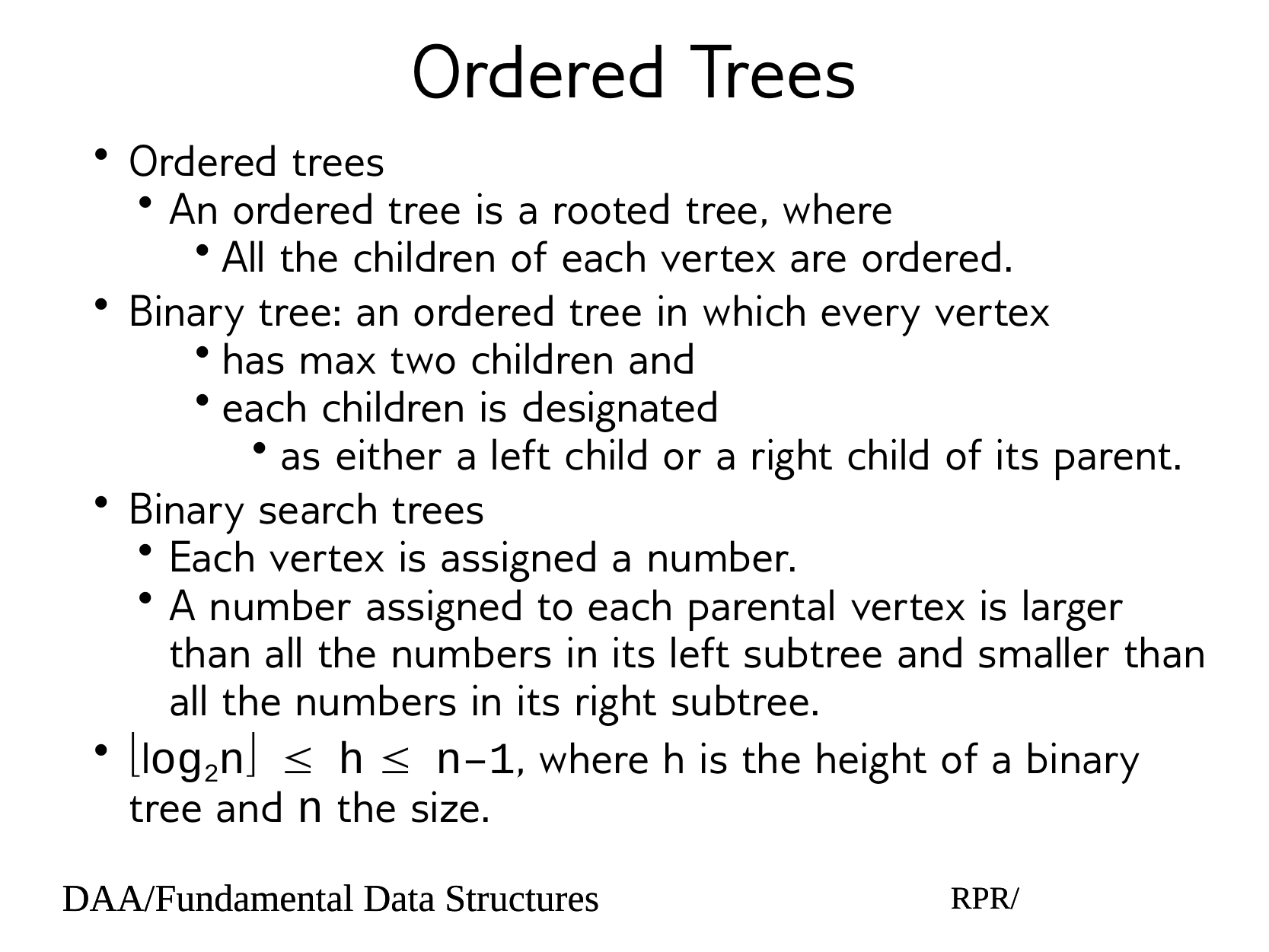

# Ordered Trees
Ordered trees
An ordered tree is a rooted tree, where
All the children of each vertex are ordered.
Binary tree: an ordered tree in which every vertex
has max two children and
each children is designated
as either a left child or a right child of its parent.
Binary search trees
Each vertex is assigned a number.
A number assigned to each parental vertex is larger than all the numbers in its left subtree and smaller than all the numbers in its right subtree.
log2n ≤ h ≤ n–1, where h is the height of a binary tree and n the size.
DAA/Fundamental Data Structures
RPR/
18